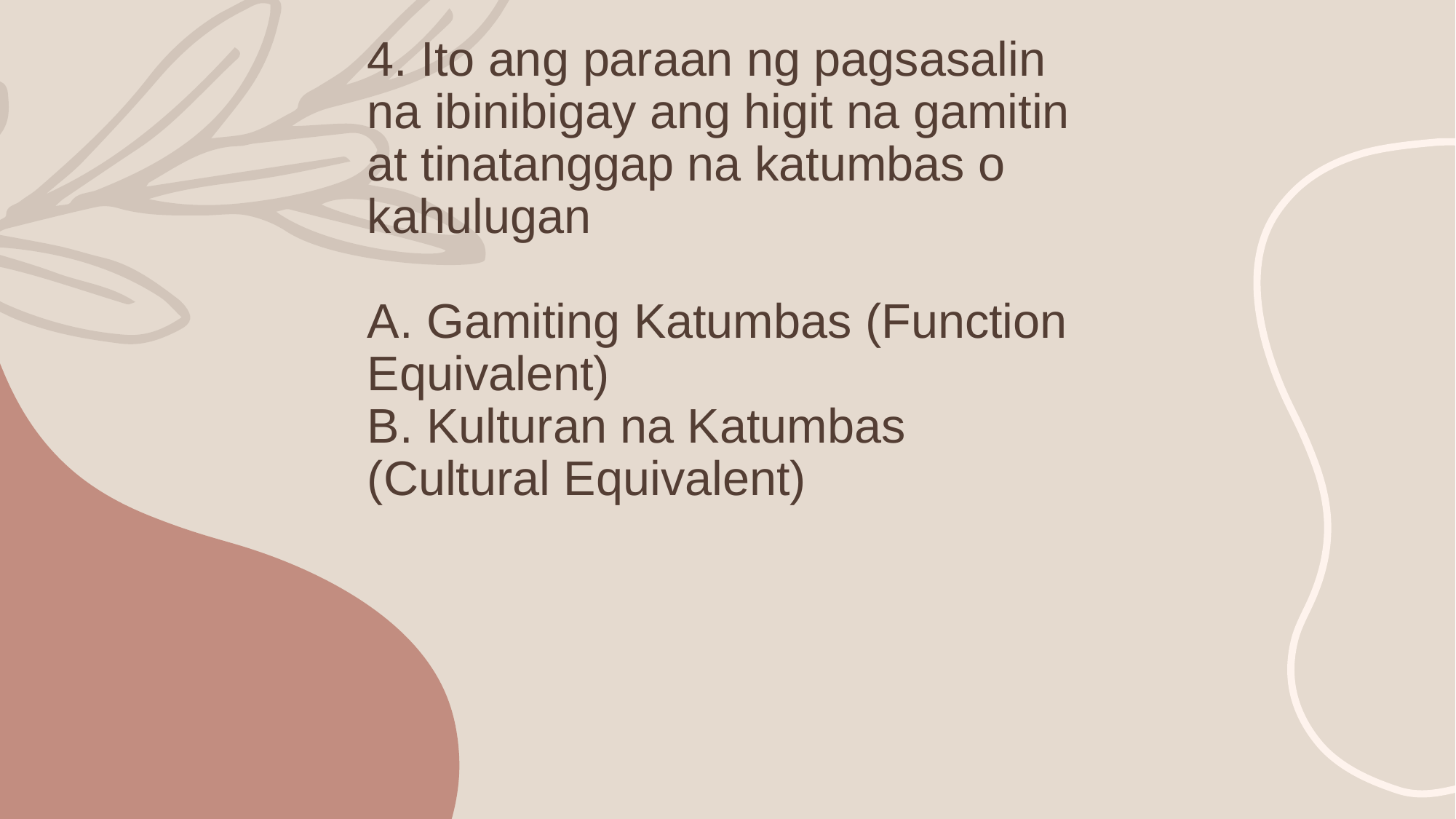

# 4. Ito ang paraan ng pagsasalin na ibinibigay ang higit na gamitin at tinatanggap na katumbas o kahulugan A. Gamiting Katumbas (Function Equivalent) B. Kulturan na Katumbas (Cultural Equivalent)